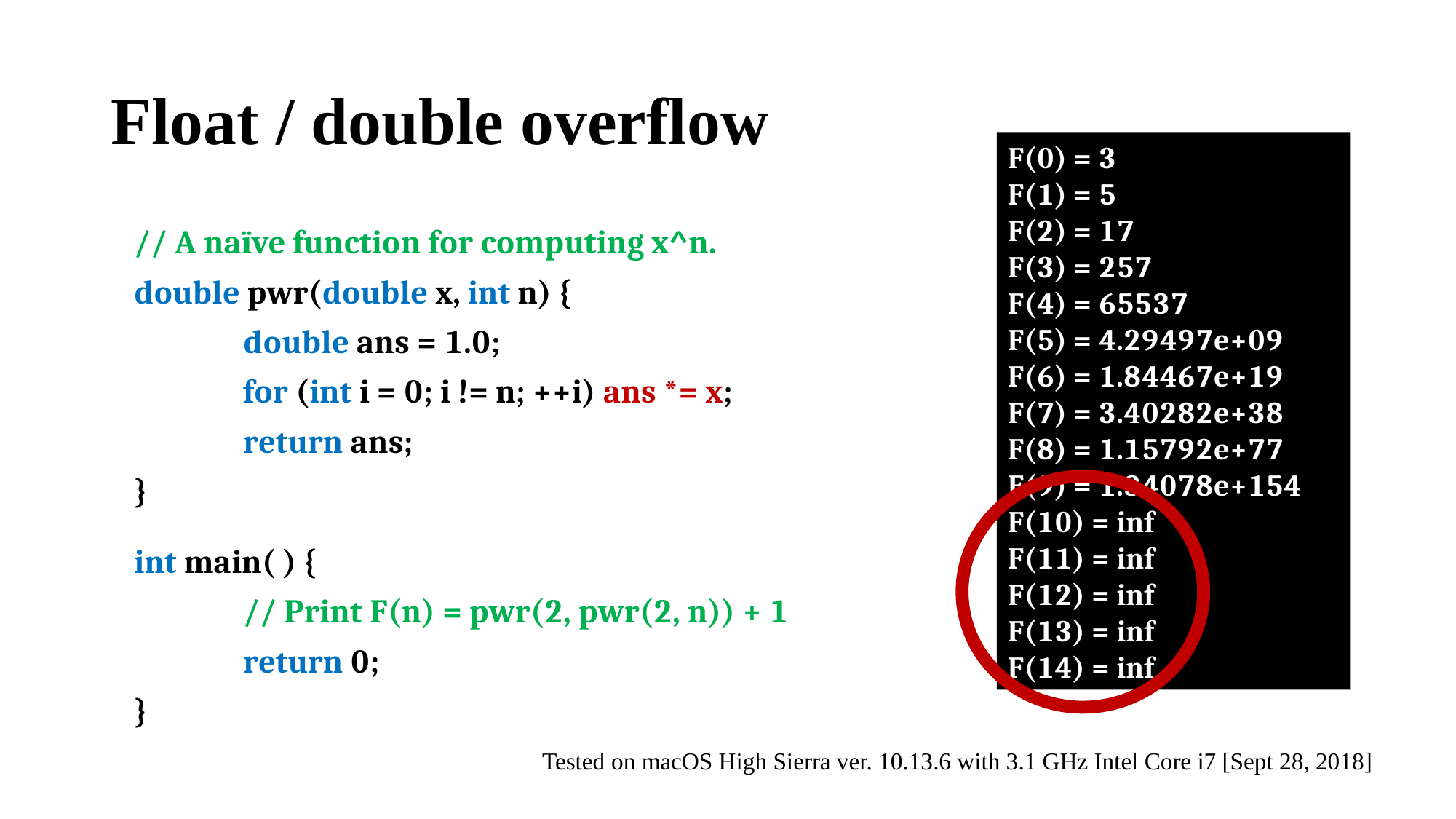

# Float / double overflow
F(0) = 3
F(1) = 5
F(2) = 17
F(3) = 257
F(4) = 65537
F(5) = 4.29497e+09
F(6) = 1.84467e+19
F(7) = 3.40282e+38
F(8) = 1.15792e+77
F(9) = 1.34078e+154
F(10) = inf
F(11) = inf
F(12) = inf
F(13) = inf
F(14) = inf
// A naïve function for computing x^n.
double pwr(double x, int n) {
	double ans = 1.0;
	for (int i = 0; i != n; ++i) ans *= x;
	return ans;
}

int main( ) {
	// Print F(n) = pwr(2, pwr(2, n)) + 1
	return 0;
}

Tested on macOS High Sierra ver. 10.13.6 with 3.1 GHz Intel Core i7 [Sept 28, 2018]